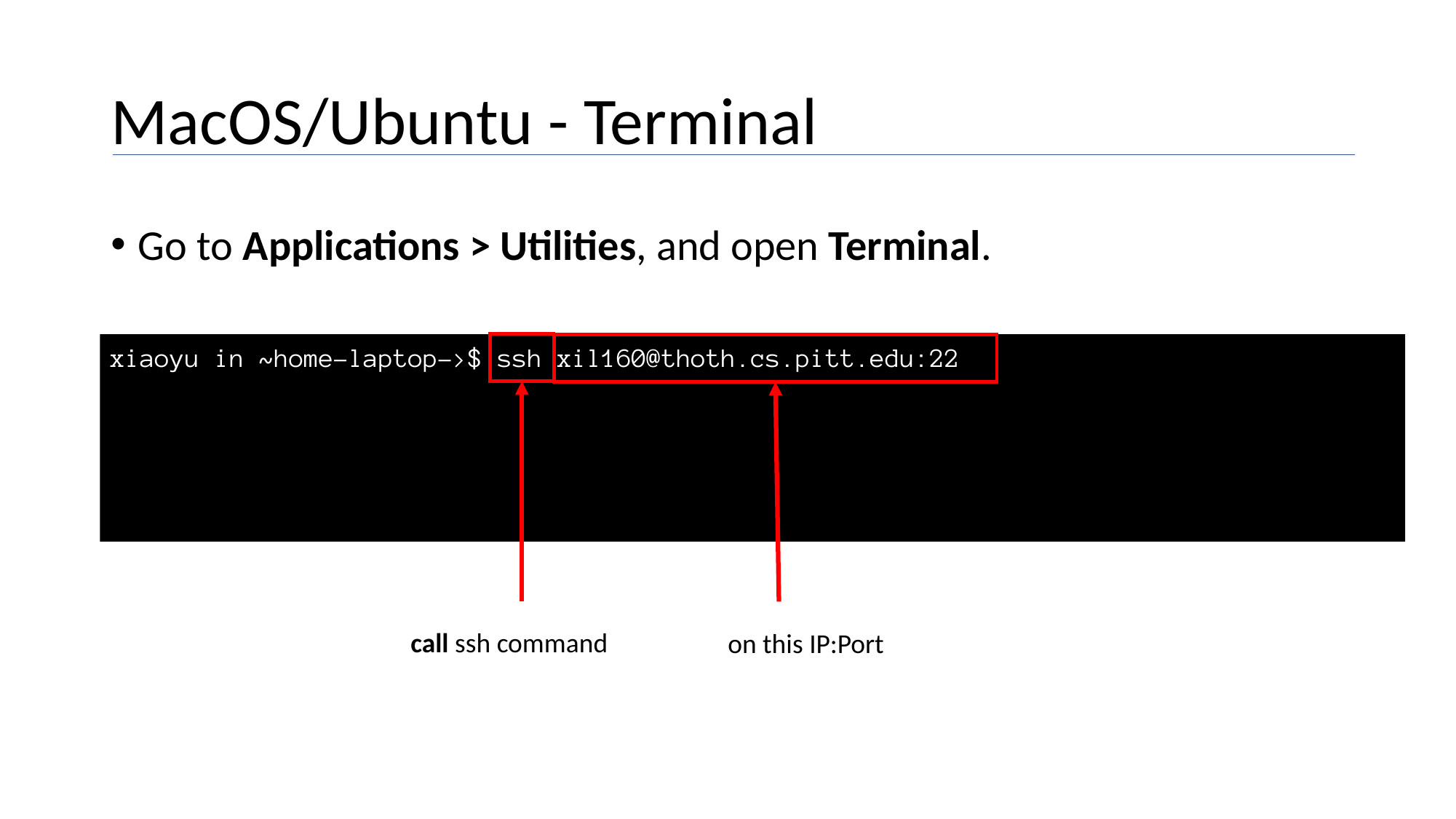

# MacOS/Ubuntu - Terminal
Go to Applications > Utilities, and open Terminal.

xiaoyu in ~home-laptop->$ ssh xil160@thoth.cs.pitt.edu:22

call ssh command
on this IP:Port